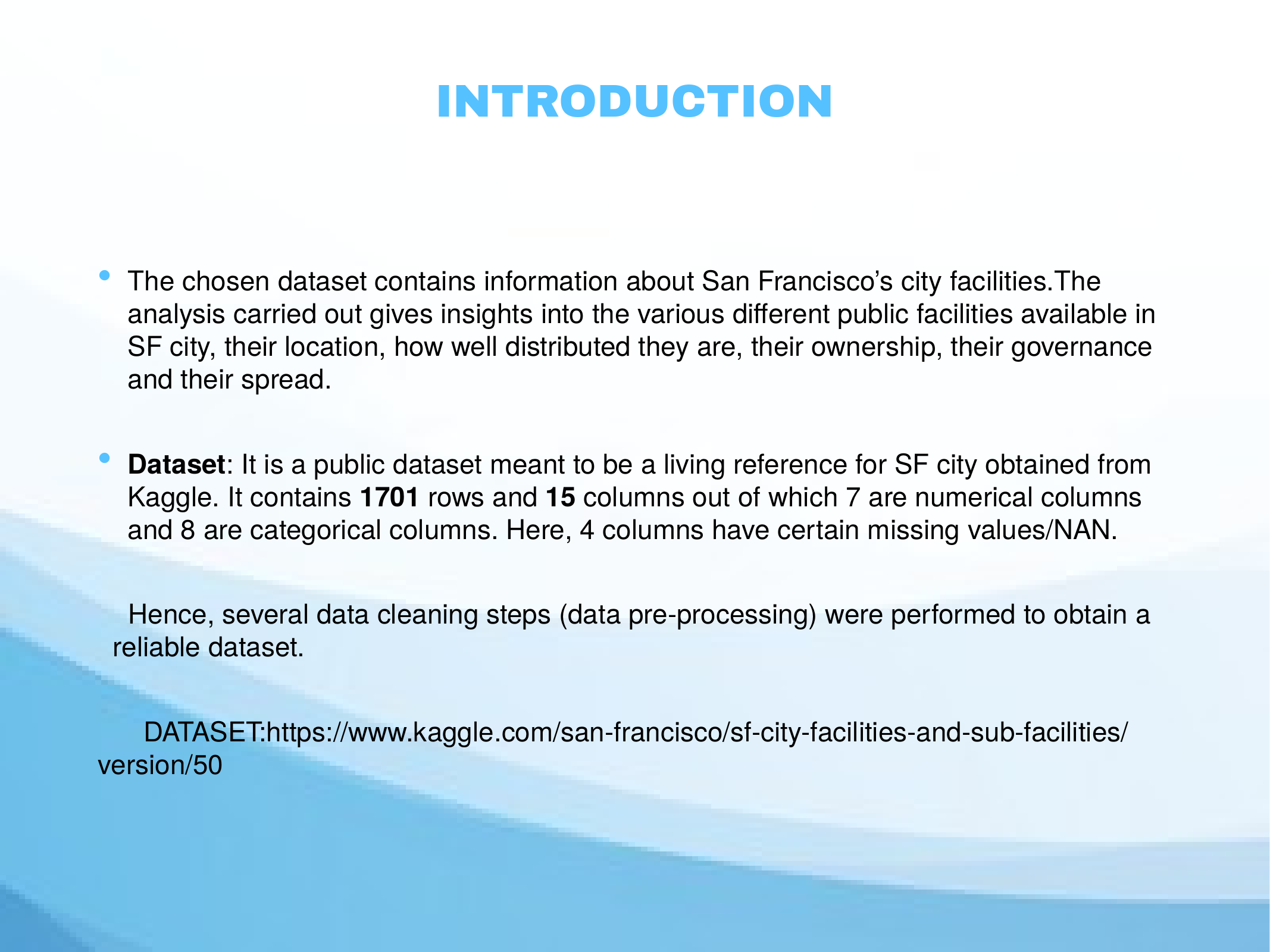

# INTRODUCTION
The chosen dataset contains information about San Francisco’s city facilities.The analysis carried out gives insights into the various different public facilities available in SF city, their location, how well distributed they are, their ownership, their governance and their spread.
Dataset: It is a public dataset meant to be a living reference for SF city obtained from Kaggle. It contains 1701 rows and 15 columns out of which 7 are numerical columns and 8 are categorical columns. Here, 4 columns have certain missing values/NAN.
    Hence, several data cleaning steps (data pre-processing) were performed to obtain a     reliable dataset.
      DATASET:https://www.kaggle.com/san-francisco/sf-city-facilities-and-sub-facilities/version/50